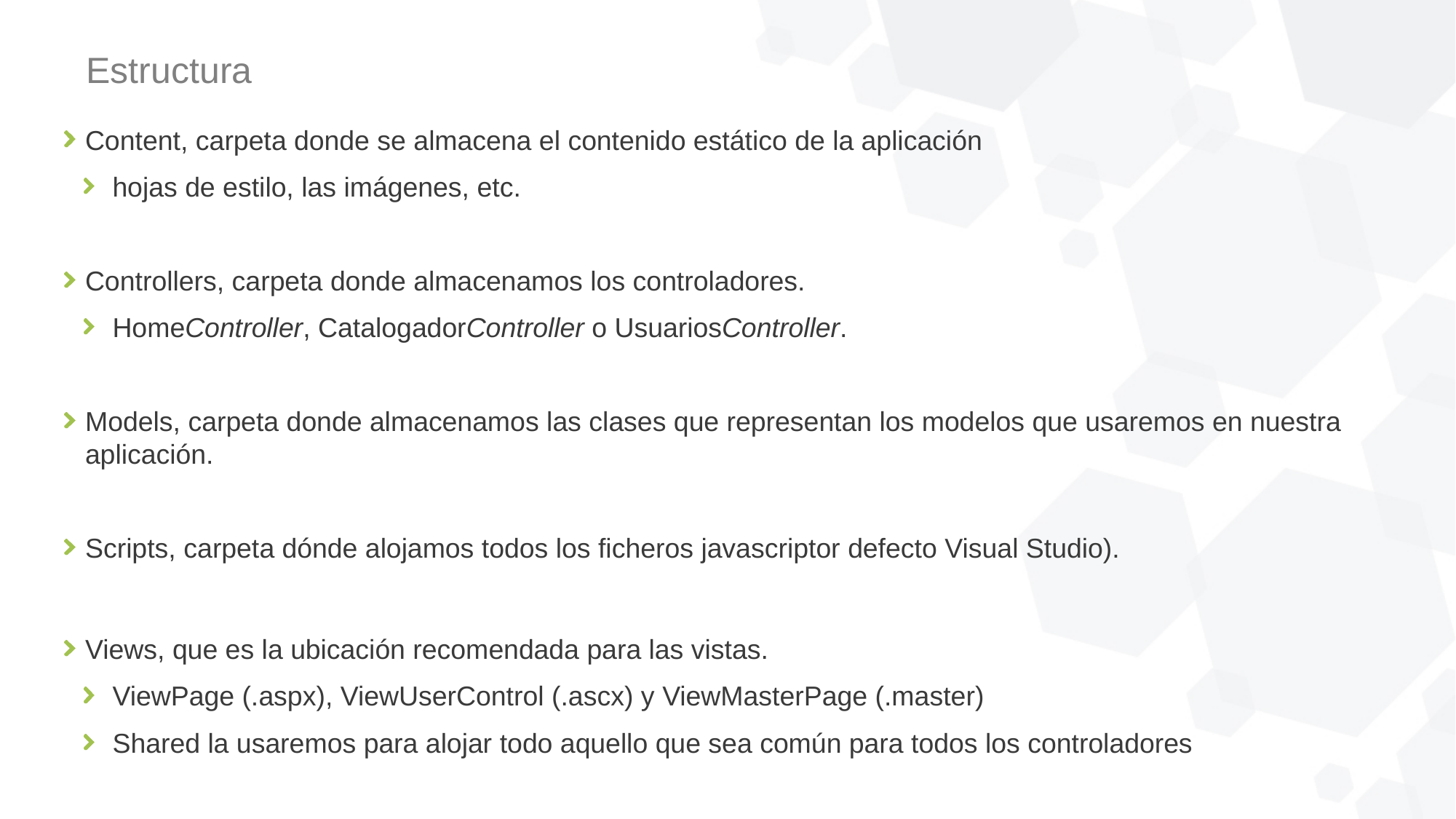

# Estructura
Content, carpeta donde se almacena el contenido estático de la aplicación
hojas de estilo, las imágenes, etc.

Controllers, carpeta donde almacenamos los controladores.
HomeController, CatalogadorController o UsuariosController.

Models, carpeta donde almacenamos las clases que representan los modelos que usaremos en nuestra aplicación.

Scripts, carpeta dónde alojamos todos los ficheros javascriptor defecto Visual Studio).

Views, que es la ubicación recomendada para las vistas.
ViewPage (.aspx), ViewUserControl (.ascx) y ViewMasterPage (.master)
Shared la usaremos para alojar todo aquello que sea común para todos los controladores